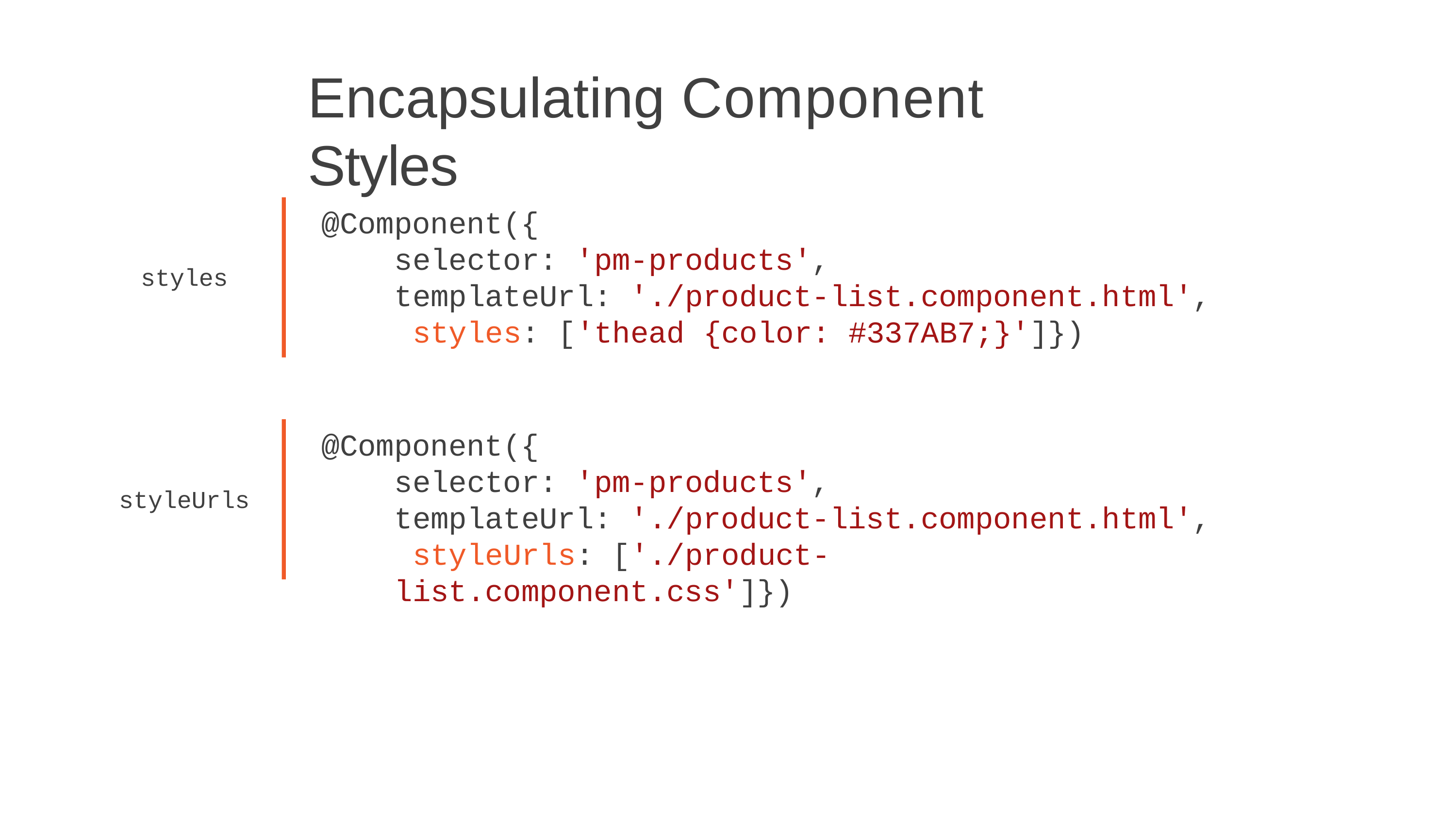

# Encapsulating Component Styles

@Component({
selector: 'pm-products',
templateUrl: './product-list.component.html',  styles: ['thead {color: #337AB7;}']})
styles

@Component({
selector: 'pm-products',
templateUrl: './product-list.component.html',  styleUrls: ['./product-list.component.css']})
styleUrls
12